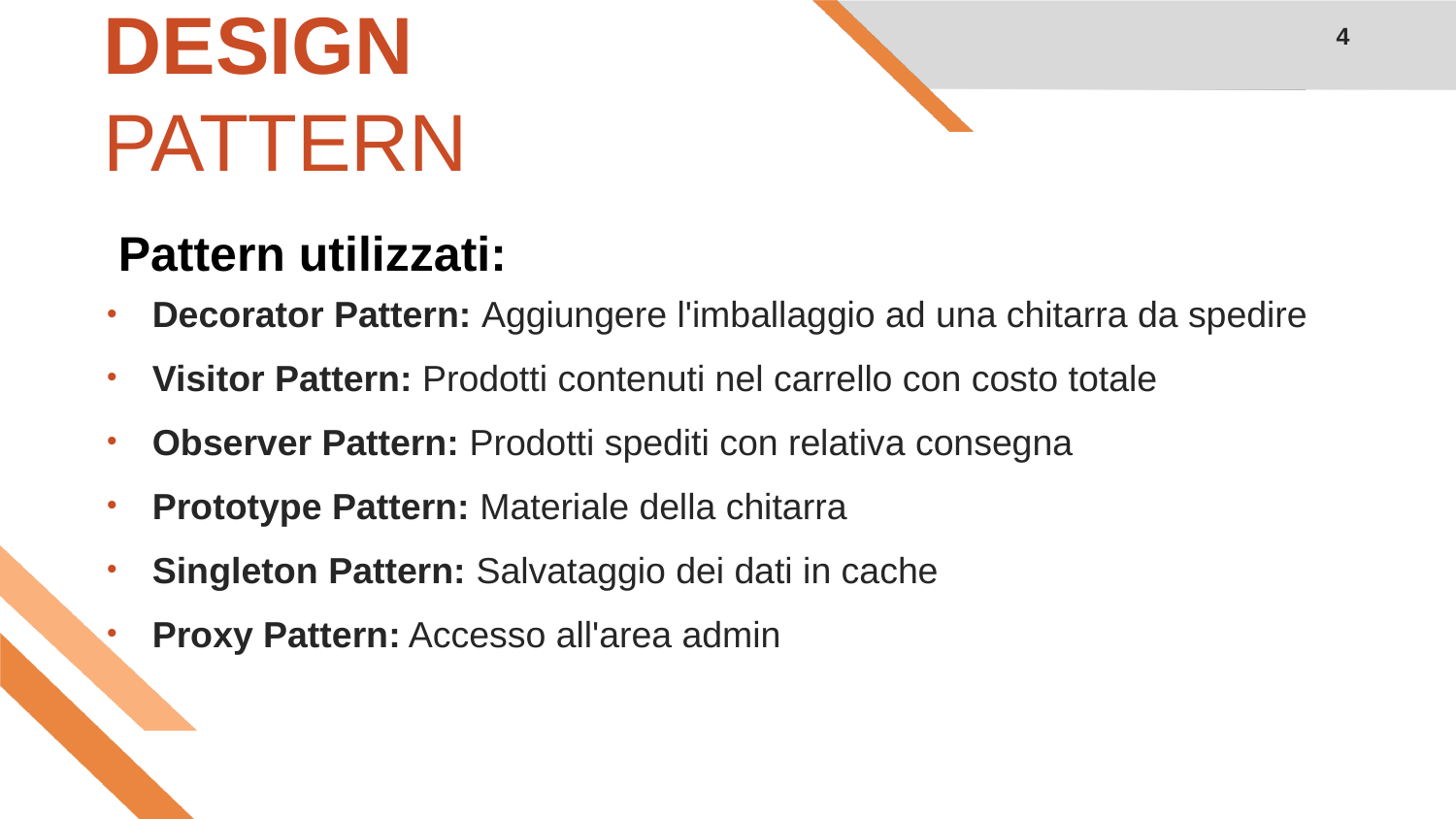

DESIGN
PATTERN
4
Pattern utilizzati:
Decorator Pattern: Aggiungere l'imballaggio ad una chitarra da spedire
Visitor Pattern: Prodotti contenuti nel carrello con costo totale
Observer Pattern: Prodotti spediti con relativa consegna
Prototype Pattern: Materiale della chitarra
Singleton Pattern: Salvataggio dei dati in cache
Proxy Pattern: Accesso all'area admin